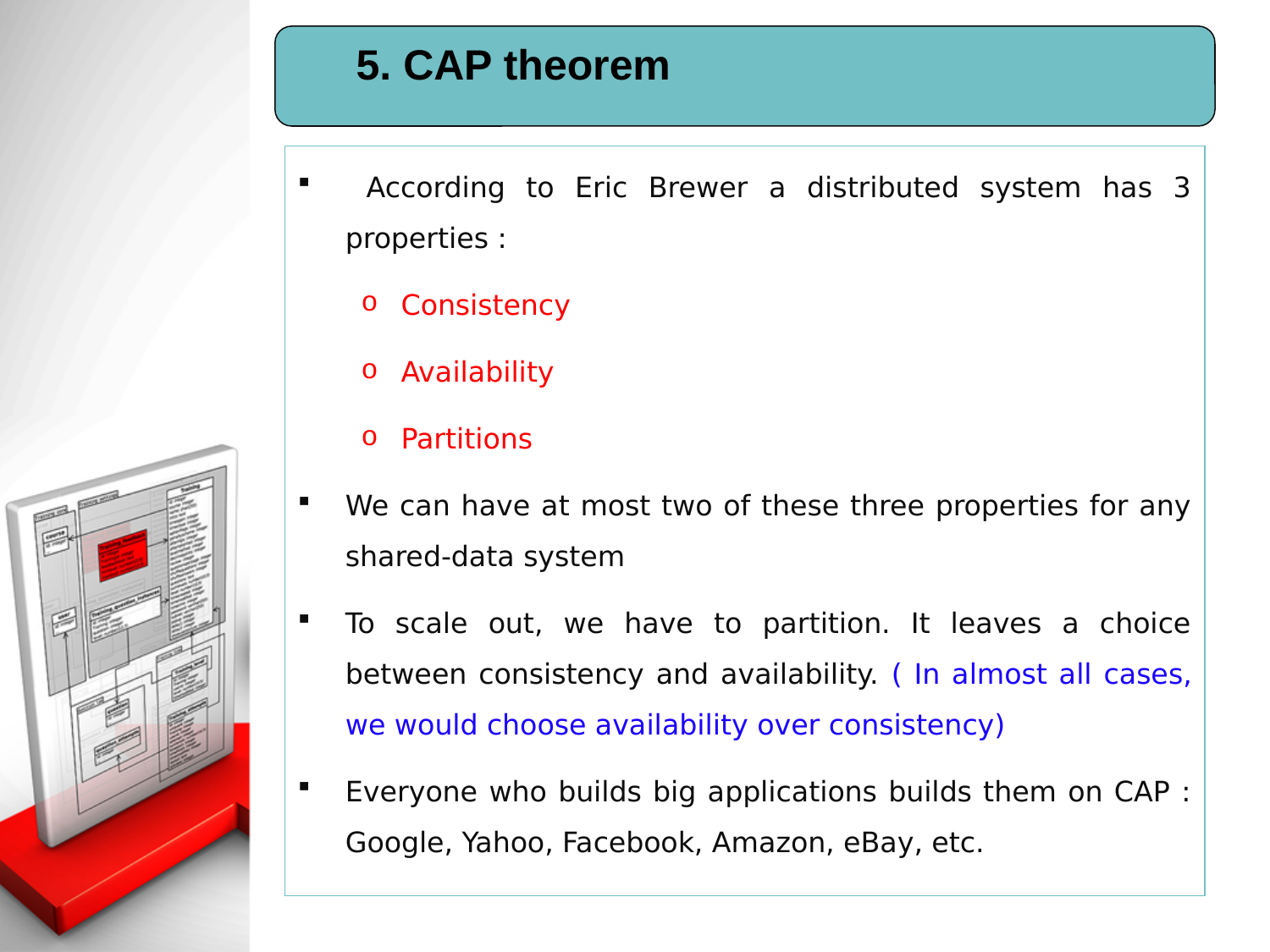

5. CAP theorem
 According to Eric Brewer a distributed system has 3 properties :
Consistency
Availability
Partitions
We can have at most two of these three properties for any shared-data system
To scale out, we have to partition. It leaves a choice between consistency and availability. ( In almost all cases, we would choose availability over consistency)
Everyone who builds big applications builds them on CAP : Google, Yahoo, Facebook, Amazon, eBay, etc.